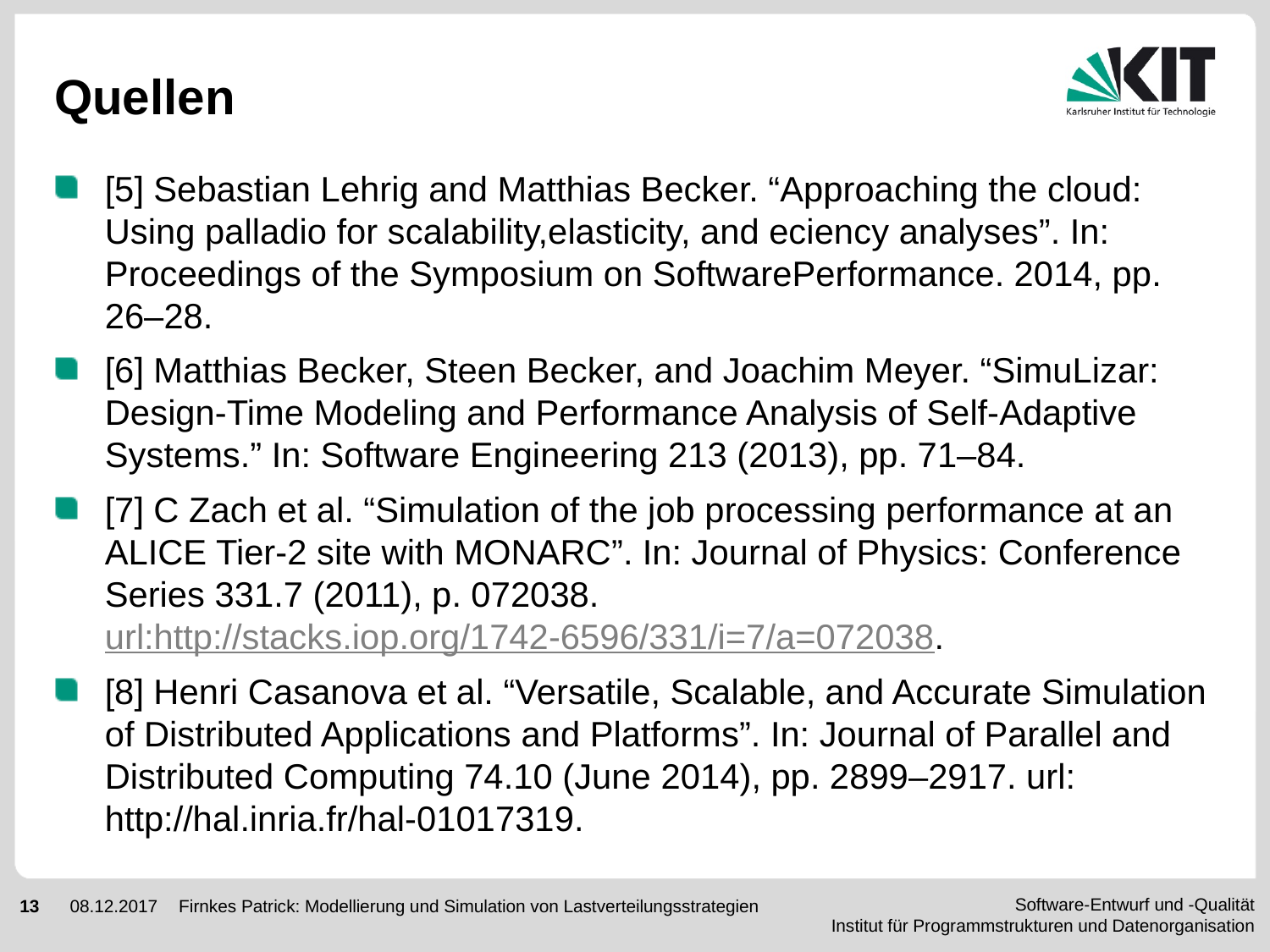

# Quellen
[5] Sebastian Lehrig and Matthias Becker. “Approaching the cloud: Using palladio for scalability,elasticity, and eciency analyses”. In: Proceedings of the Symposium on SoftwarePerformance. 2014, pp. 26–28.
[6] Matthias Becker, Steen Becker, and Joachim Meyer. “SimuLizar: Design-Time Modeling and Performance Analysis of Self-Adaptive Systems.” In: Software Engineering 213 (2013), pp. 71–84.
[7] C Zach et al. “Simulation of the job processing performance at an ALICE Tier-2 site with MONARC”. In: Journal of Physics: Conference Series 331.7 (2011), p. 072038. url:http://stacks.iop.org/1742-6596/331/i=7/a=072038.
[8] Henri Casanova et al. “Versatile, Scalable, and Accurate Simulation of Distributed Applications and Platforms”. In: Journal of Parallel and Distributed Computing 74.10 (June 2014), pp. 2899–2917. url: http://hal.inria.fr/hal-01017319.
Firnkes Patrick: Modellierung und Simulation von Lastverteilungsstrategien